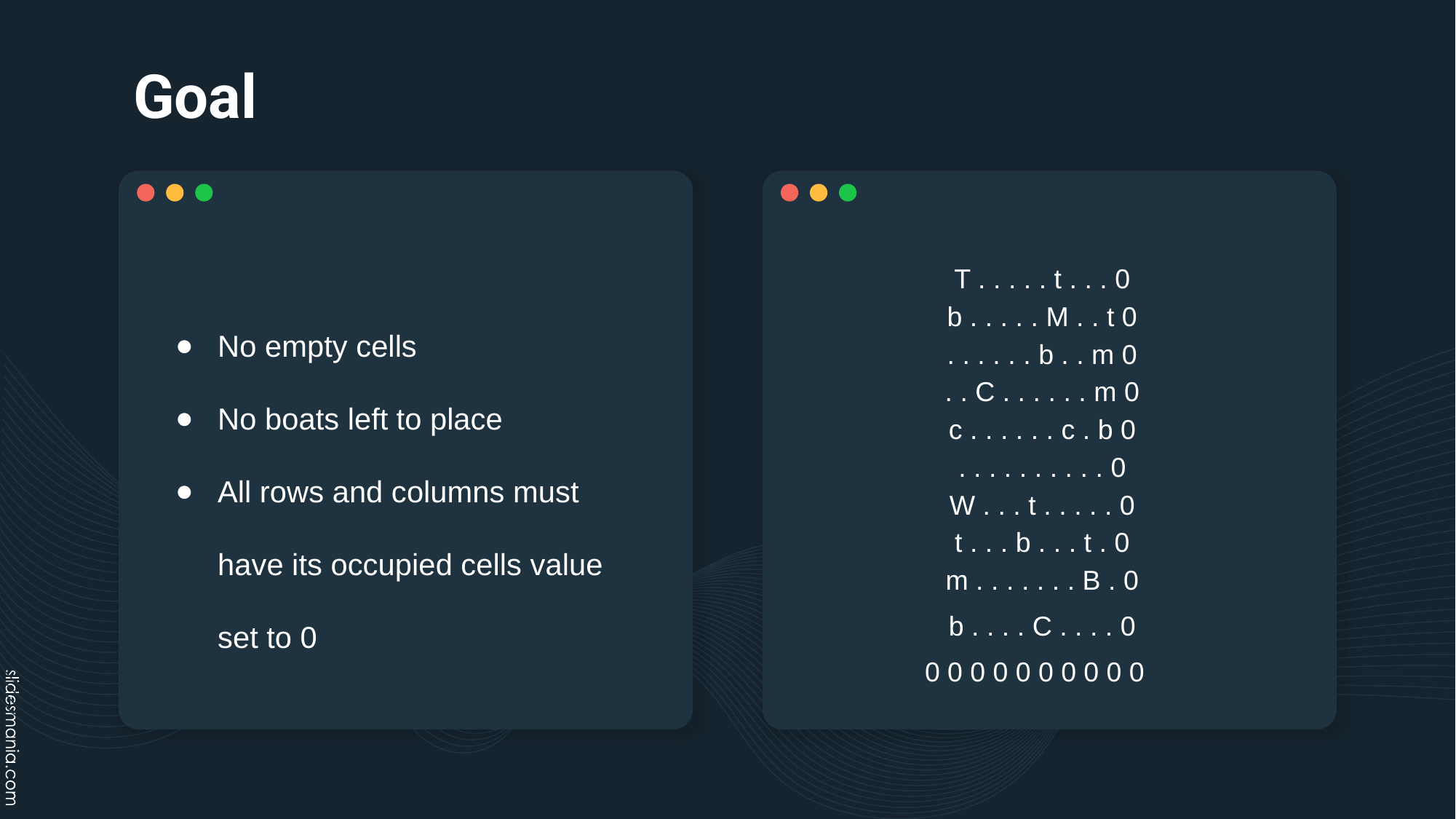

# Goal
T . . . . . t . . . 0
b . . . . . M . . t 0
. . . . . . b . . m 0
. . C . . . . . . m 0
c . . . . . . c . b 0
. . . . . . . . . . 0
W . . . t . . . . . 0
t . . . b . . . t . 0
m . . . . . . . B . 0
b . . . . C . . . . 0
0 0 0 0 0 0 0 0 0 0 \
No empty cells
No boats left to place
All rows and columns must have its occupied cells value set to 0